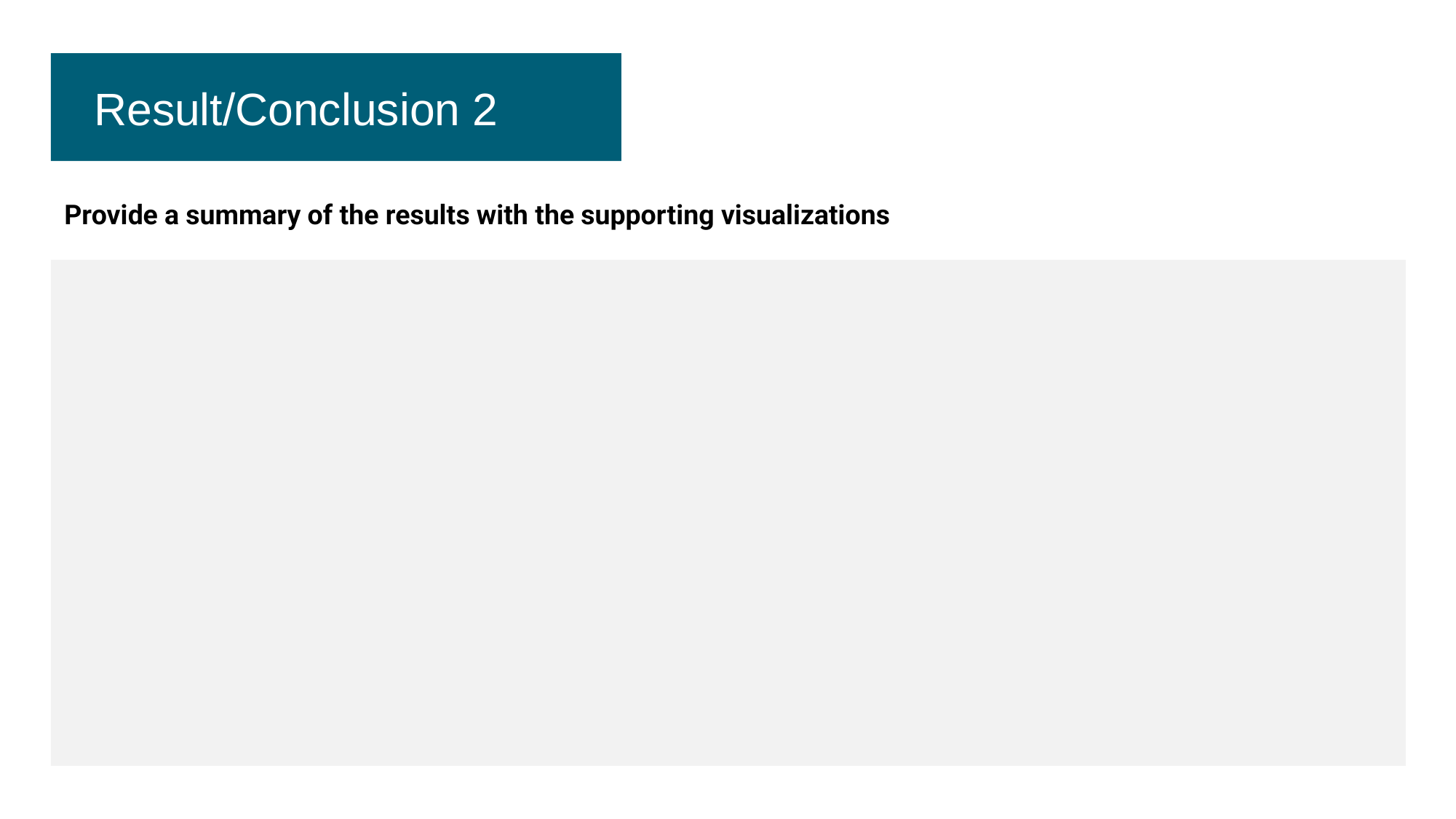

Result/Conclusion 2
Provide a summary of the results with the supporting visualizations